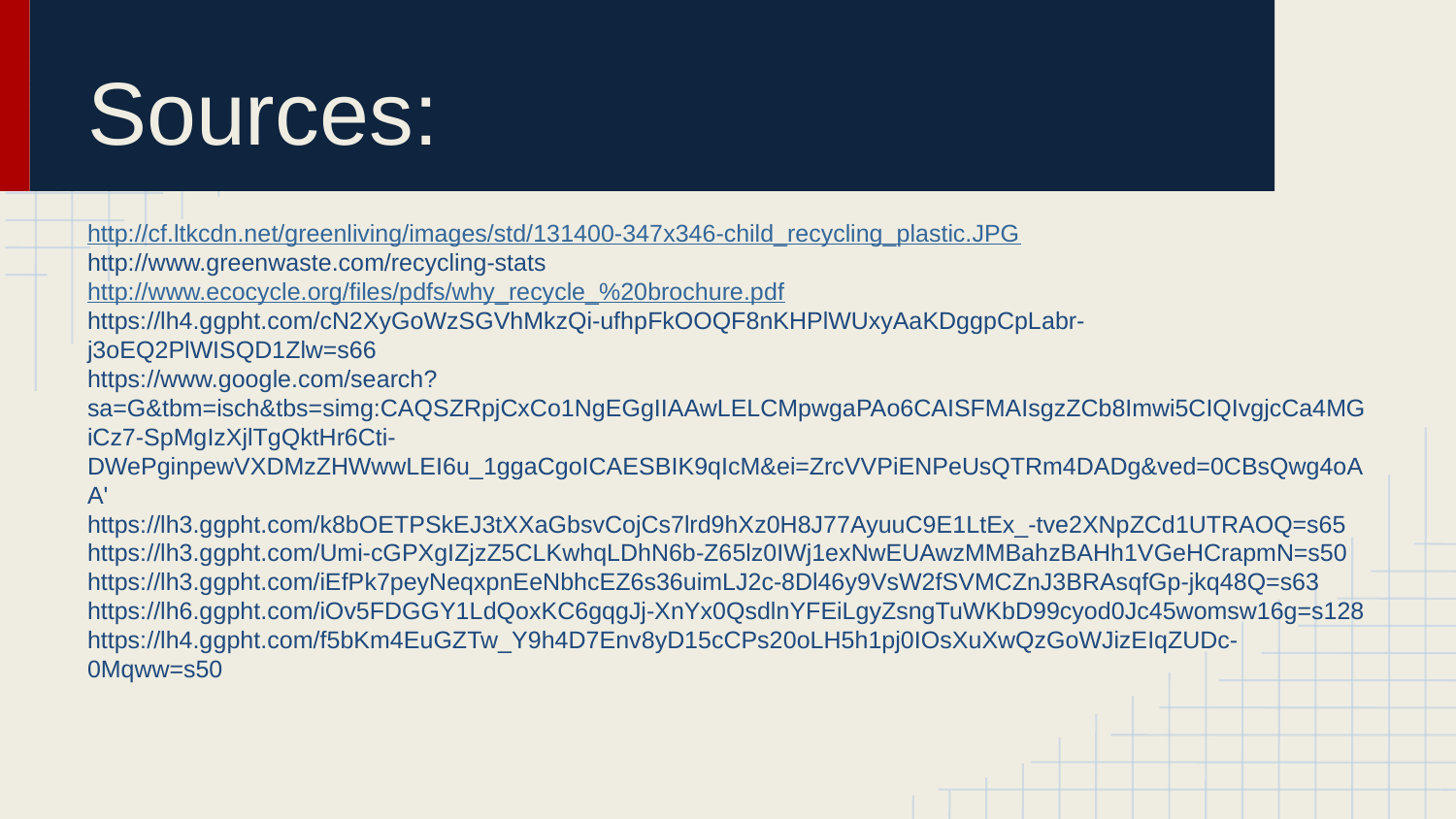

# Sources:
http://cf.ltkcdn.net/greenliving/images/std/131400-347x346-child_recycling_plastic.JPG
http://www.greenwaste.com/recycling-stats
http://www.ecocycle.org/files/pdfs/why_recycle_%20brochure.pdf
https://lh4.ggpht.com/cN2XyGoWzSGVhMkzQi-ufhpFkOOQF8nKHPlWUxyAaKDggpCpLabr-j3oEQ2PlWISQD1Zlw=s66
https://www.google.com/search?sa=G&tbm=isch&tbs=simg:CAQSZRpjCxCo1NgEGgIIAAwLELCMpwgaPAo6CAISFMAIsgzZCb8Imwi5CIQIvgjcCa4MGiCz7-SpMgIzXjlTgQktHr6Cti-DWePginpewVXDMzZHWwwLEI6u_1ggaCgoICAESBIK9qIcM&ei=ZrcVVPiENPeUsQTRm4DADg&ved=0CBsQwg4oAA'
https://lh3.ggpht.com/k8bOETPSkEJ3tXXaGbsvCojCs7lrd9hXz0H8J77AyuuC9E1LtEx_-tve2XNpZCd1UTRAOQ=s65
https://lh3.ggpht.com/Umi-cGPXgIZjzZ5CLKwhqLDhN6b-Z65lz0IWj1exNwEUAwzMMBahzBAHh1VGeHCrapmN=s50
https://lh3.ggpht.com/iEfPk7peyNeqxpnEeNbhcEZ6s36uimLJ2c-8Dl46y9VsW2fSVMCZnJ3BRAsqfGp-jkq48Q=s63
https://lh6.ggpht.com/iOv5FDGGY1LdQoxKC6gqgJj-XnYx0QsdlnYFEiLgyZsngTuWKbD99cyod0Jc45womsw16g=s128
https://lh4.ggpht.com/f5bKm4EuGZTw_Y9h4D7Env8yD15cCPs20oLH5h1pj0IOsXuXwQzGoWJizEIqZUDc-0Mqww=s50